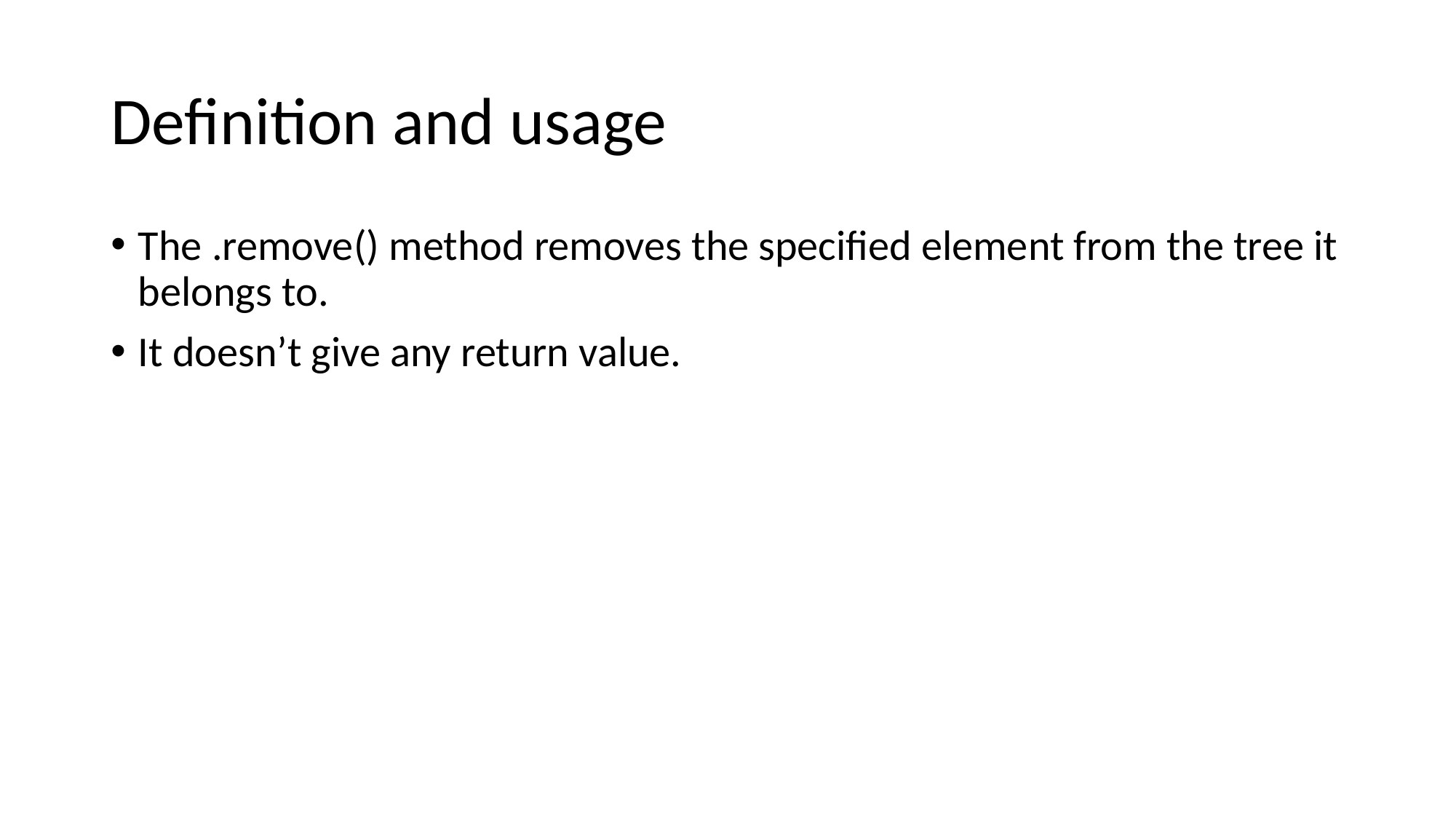

# Definition and usage
The .remove() method removes the specified element from the tree it belongs to.
It doesn’t give any return value.